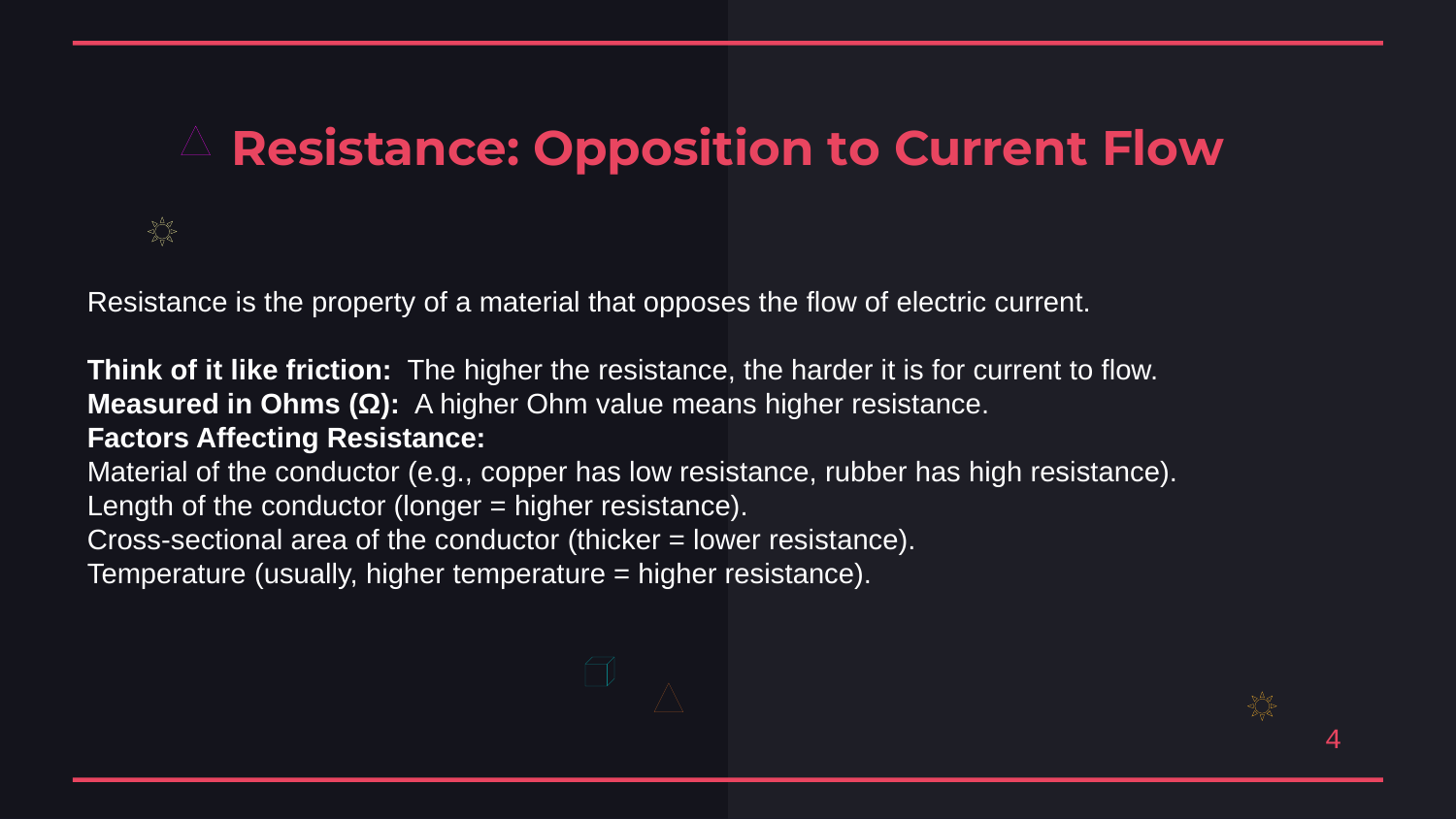

Resistance: Opposition to Current Flow

Resistance is the property of a material that opposes the flow of electric current.

Think of it like friction:  The higher the resistance, the harder it is for current to flow.
Measured in Ohms (Ω):  A higher Ohm value means higher resistance.
Factors Affecting Resistance:
Material of the conductor (e.g., copper has low resistance, rubber has high resistance).
Length of the conductor (longer = higher resistance).
Cross-sectional area of the conductor (thicker = lower resistance).
Temperature (usually, higher temperature = higher resistance).

4